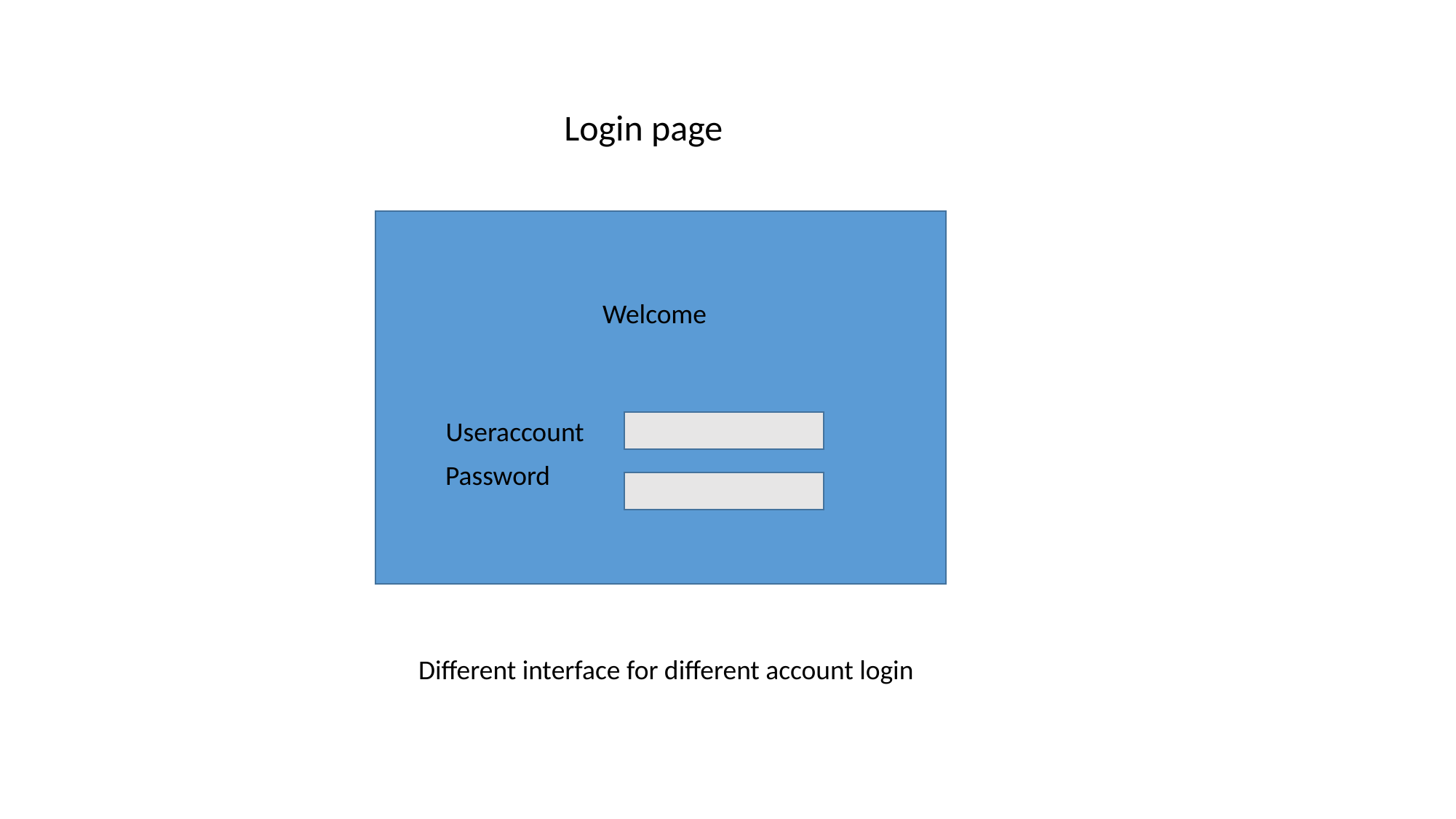

Login page

Welcome
Useraccount

Password

Different interface for different account login